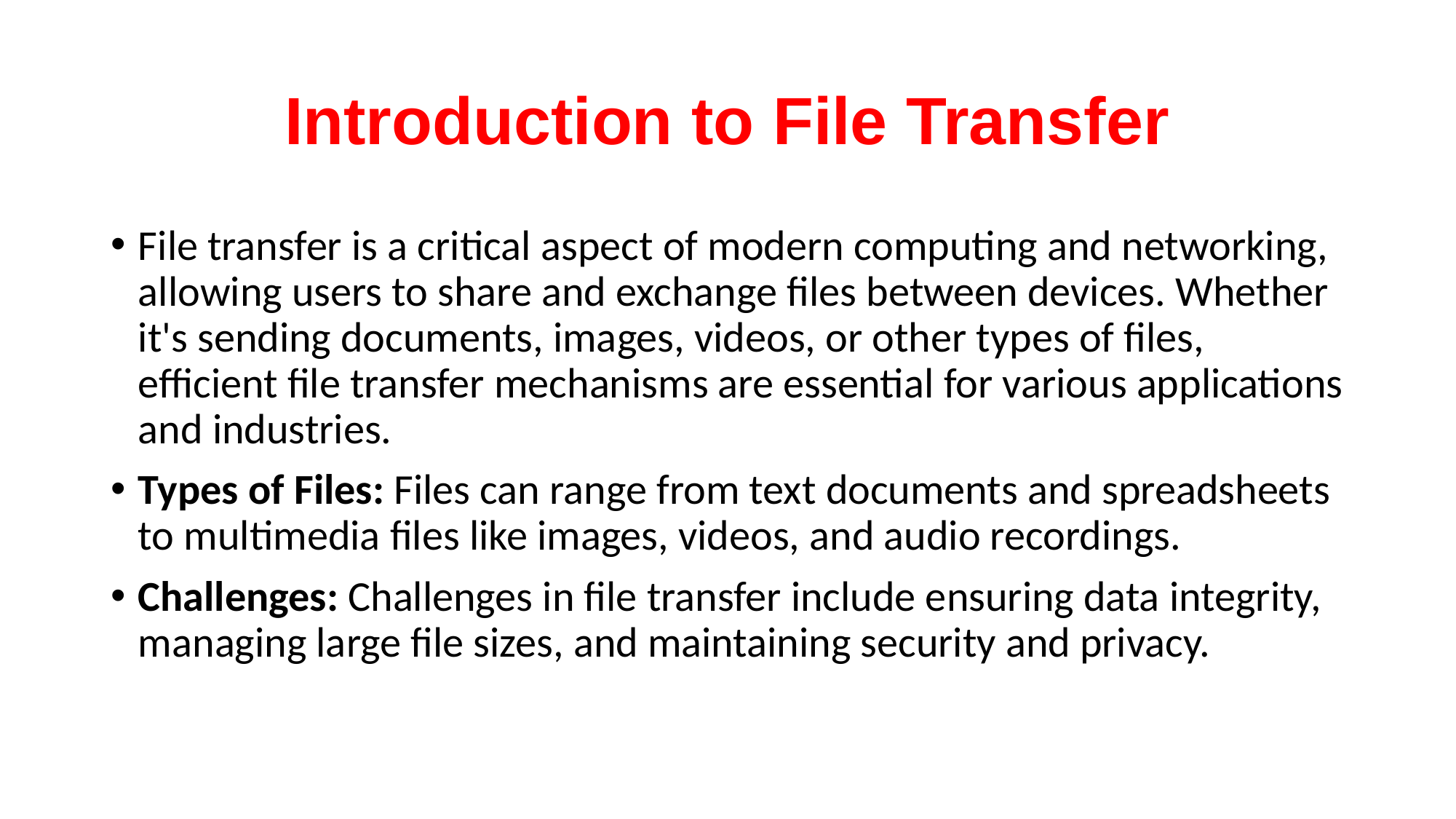

# Introduction to File Transfer
File transfer is a critical aspect of modern computing and networking, allowing users to share and exchange files between devices. Whether it's sending documents, images, videos, or other types of files, efficient file transfer mechanisms are essential for various applications and industries.
Types of Files: Files can range from text documents and spreadsheets to multimedia files like images, videos, and audio recordings.
Challenges: Challenges in file transfer include ensuring data integrity, managing large file sizes, and maintaining security and privacy.